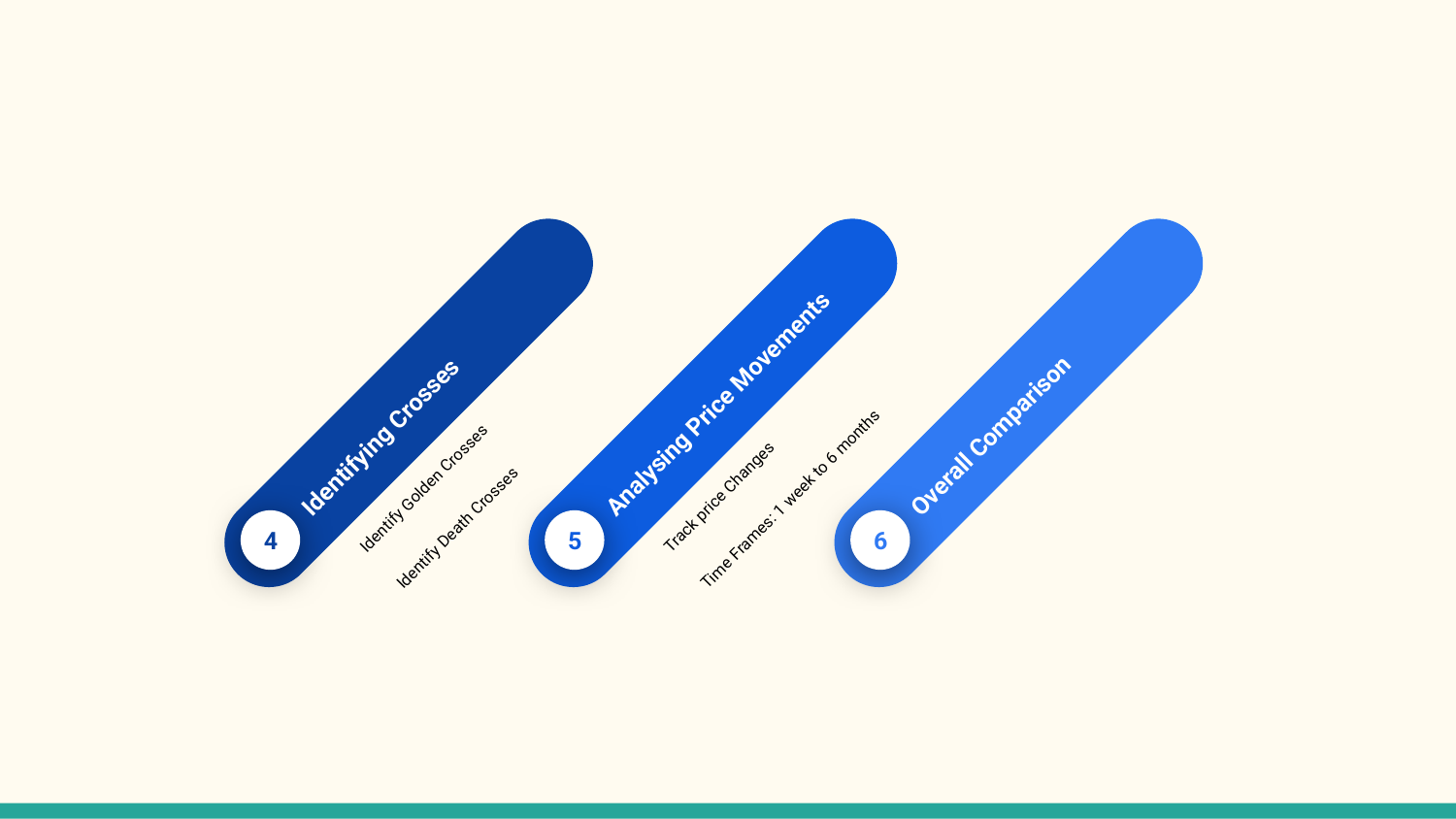

Identifying Crosses
Identify Golden Crosses
Identify Death Crosses
4

Analysing Price Movements
Track price Changes
Time Frames: 1 week to 6 months
5

Overall Comparison

6